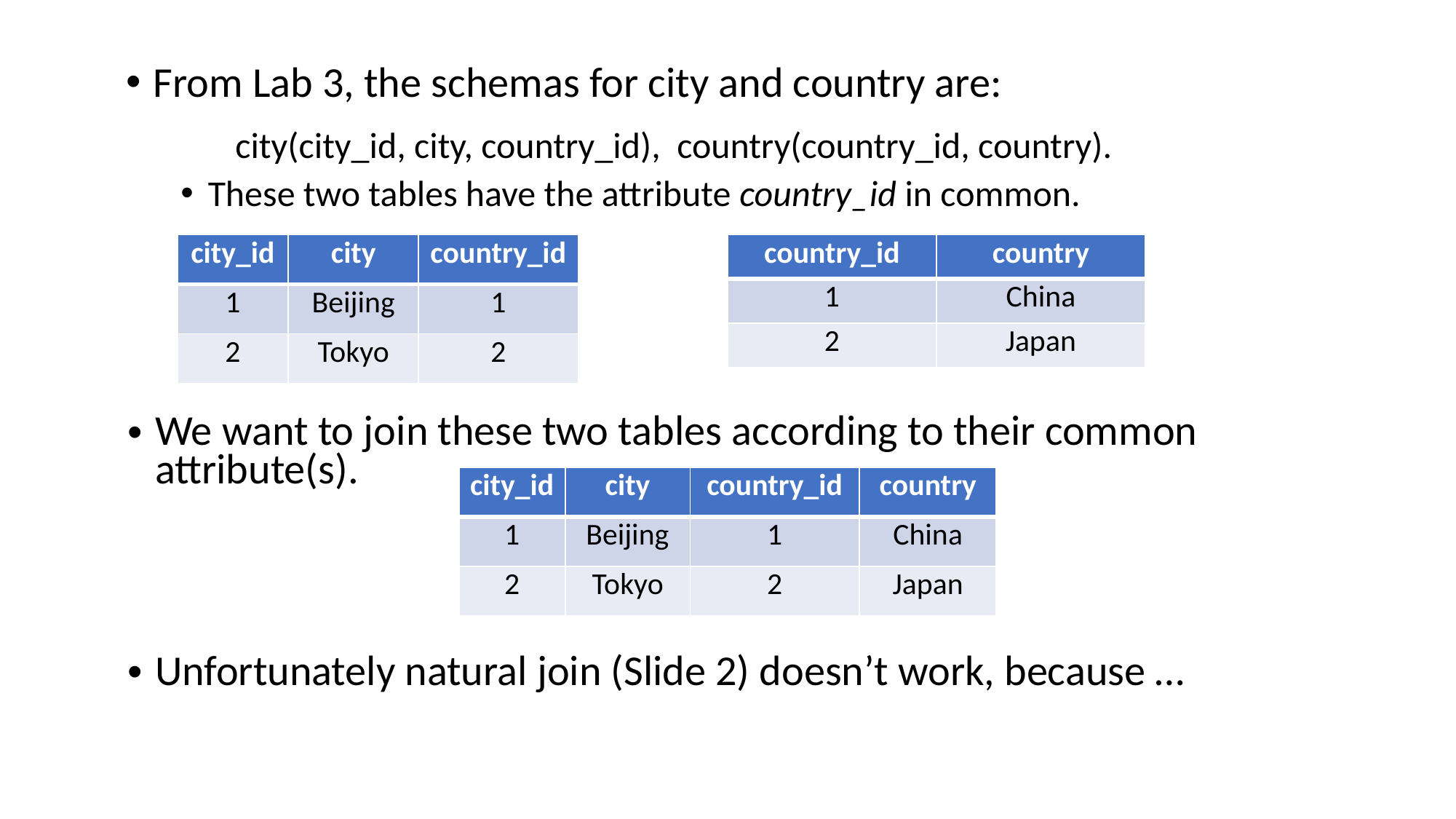

From Lab 3, the schemas for city and country are:
	city(city_id, city, country_id),  country(country_id, country).
These two tables have the attribute country_id in common.
| city\_id | city | country\_id |
| --- | --- | --- |
| 1 | Beijing | 1 |
| 2 | Tokyo | 2 |
| country\_id | country |
| --- | --- |
| 1 | China |
| 2 | Japan |
We want to join these two tables according to their common attribute(s).
| city\_id | city | country\_id | country |
| --- | --- | --- | --- |
| 1 | Beijing | 1 | China |
| 2 | Tokyo | 2 | Japan |
Unfortunately natural join (Slide 2) doesn’t work, because …